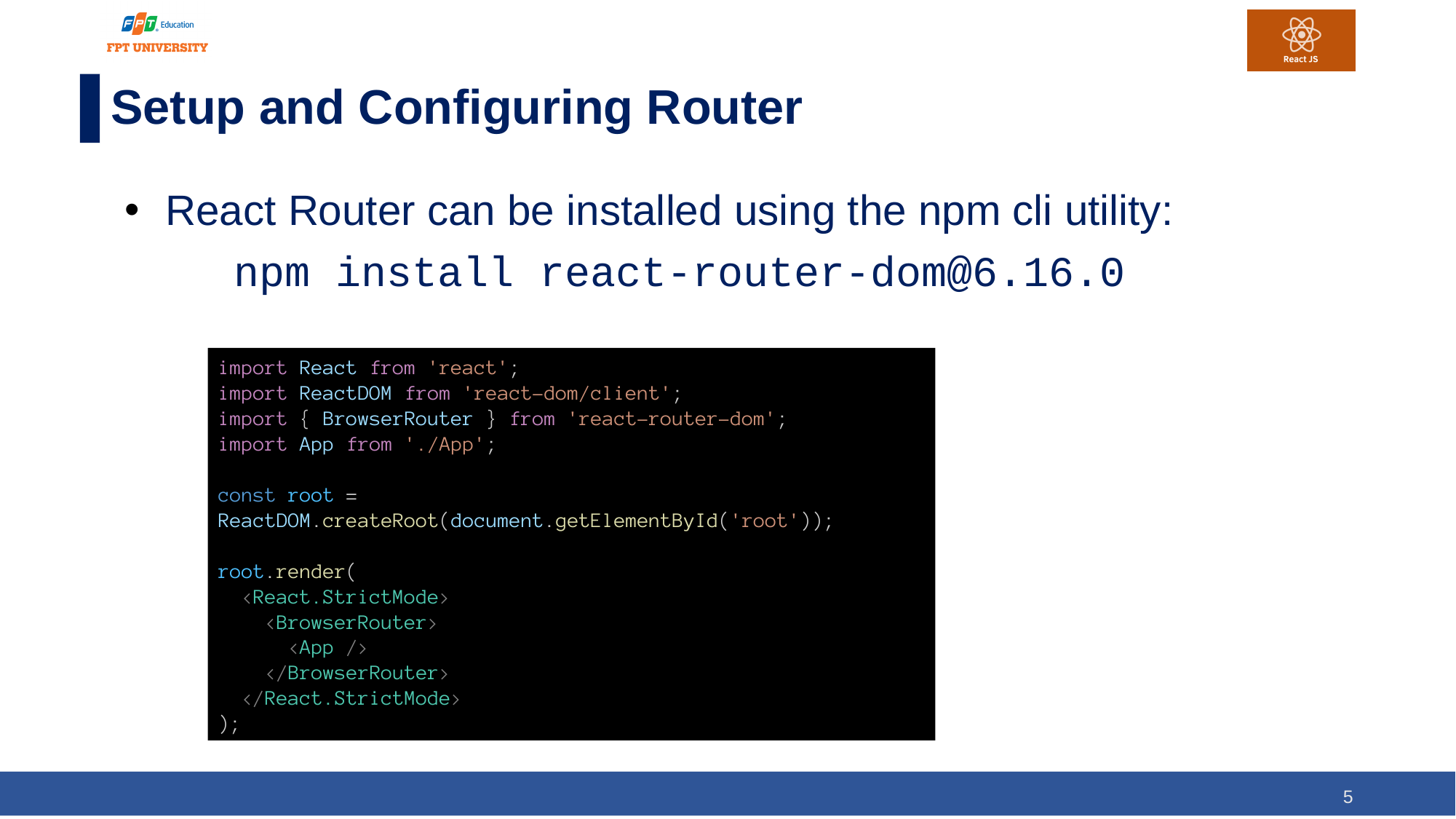

# Setup and Configuring Router
React Router can be installed using the npm cli utility:
	npm install react-router-dom@6.16.0
import React from 'react';
import ReactDOM from 'react-dom/client';
import { BrowserRouter } from 'react-router-dom';
import App from './App';
const root = ReactDOM.createRoot(document.getElementById('root'));
root.render(
  <React.StrictMode>
    <BrowserRouter>
      <App />
    </BrowserRouter>
  </React.StrictMode>
);
5